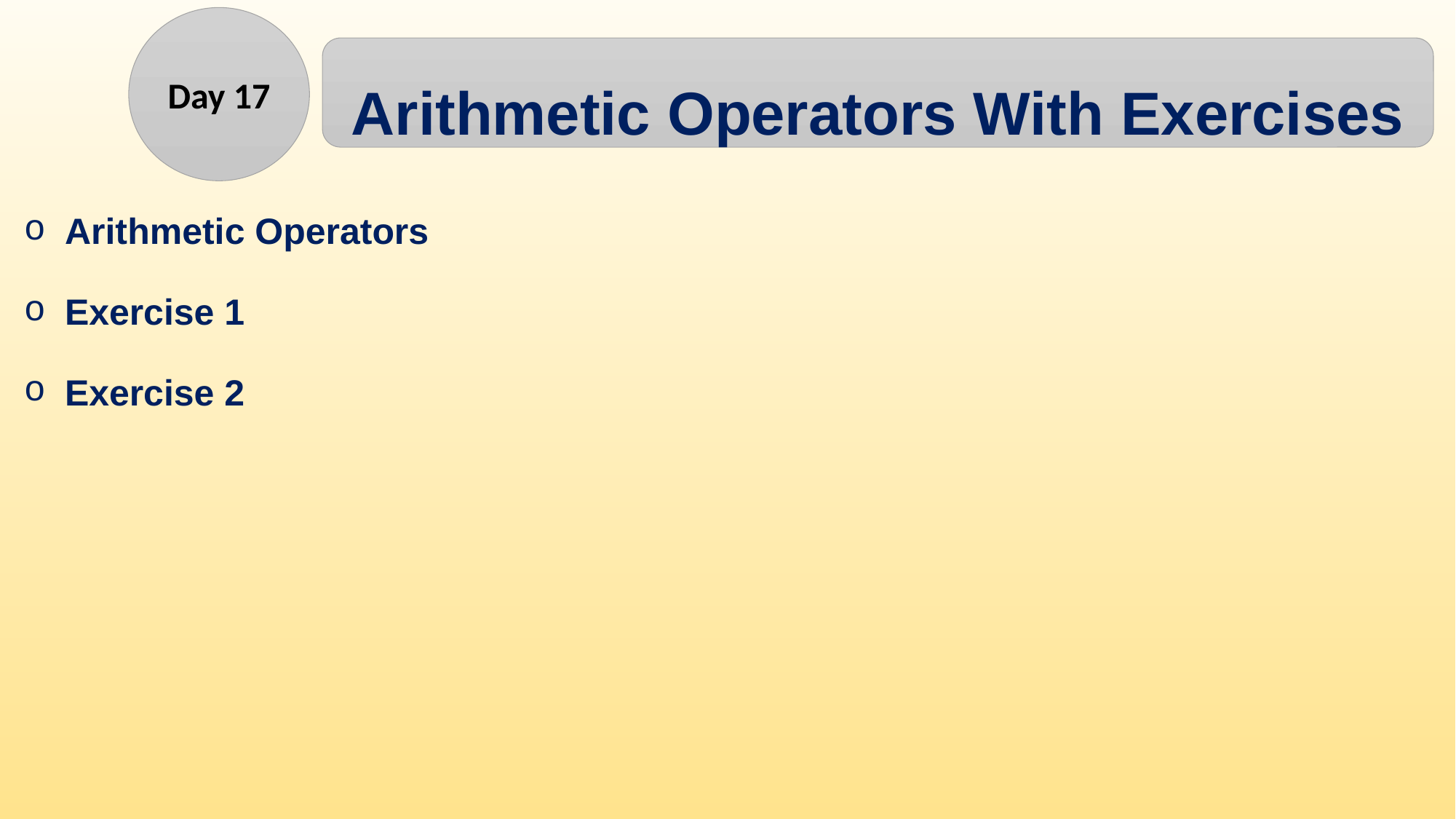

Day 17
Arithmetic Operators With Exercises
Arithmetic Operators
Exercise 1
Exercise 2